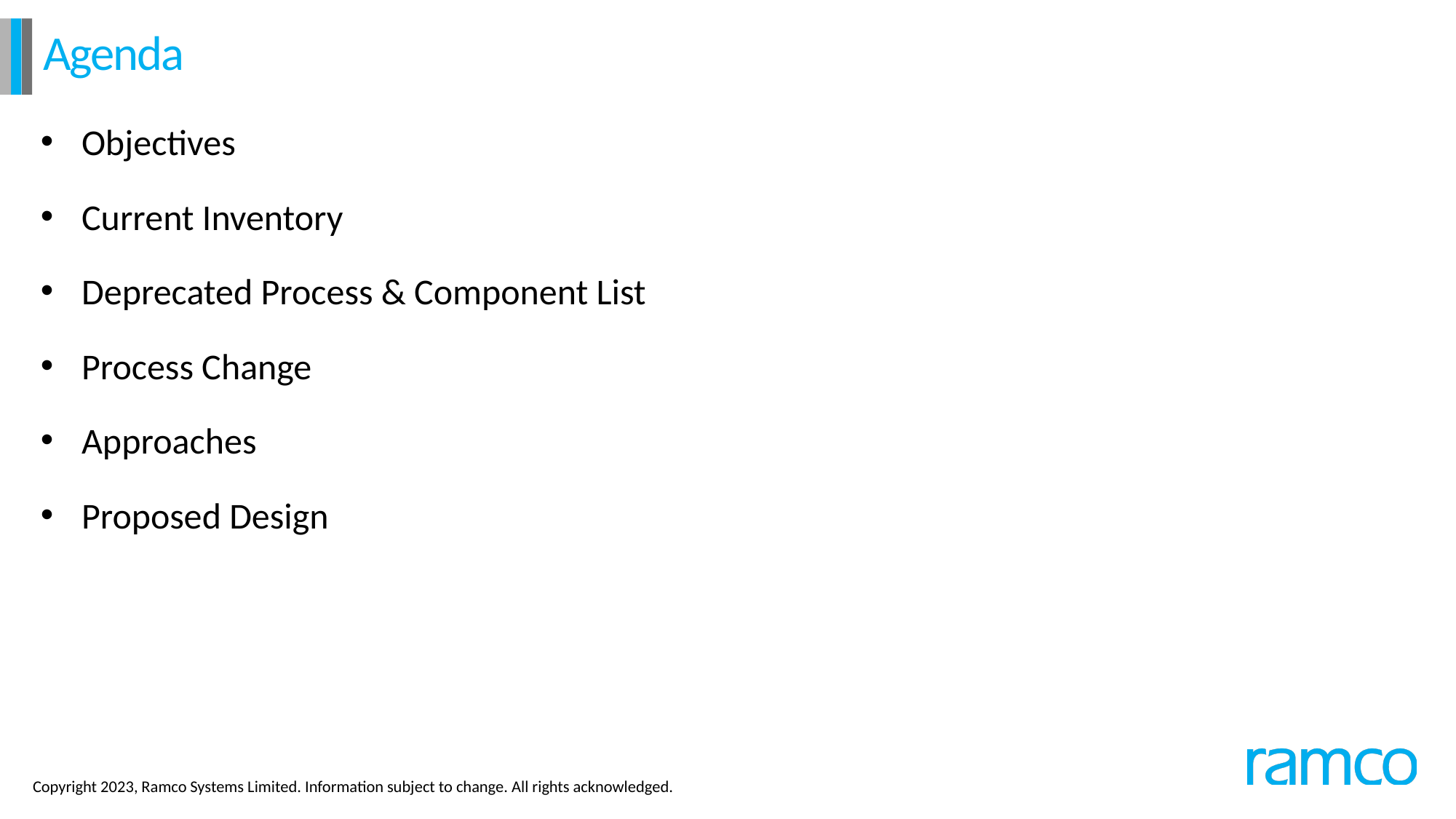

# Agenda
Objectives
Current Inventory
Deprecated Process & Component List
Process Change
Approaches
Proposed Design